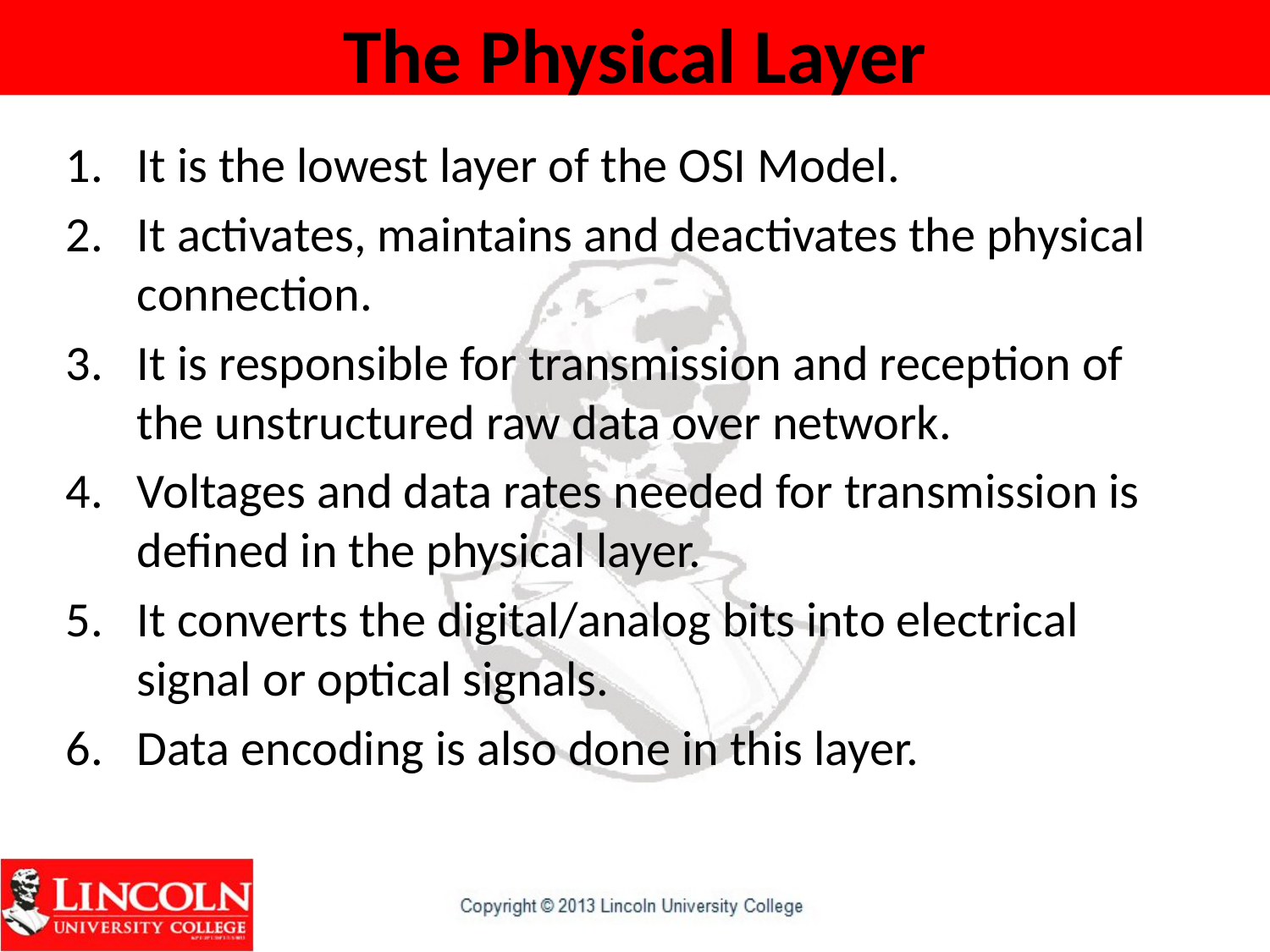

# The Physical Layer
It is the lowest layer of the OSI Model.
It activates, maintains and deactivates the physical connection.
It is responsible for transmission and reception of the unstructured raw data over network.
Voltages and data rates needed for transmission is defined in the physical layer.
It converts the digital/analog bits into electrical signal or optical signals.
Data encoding is also done in this layer.